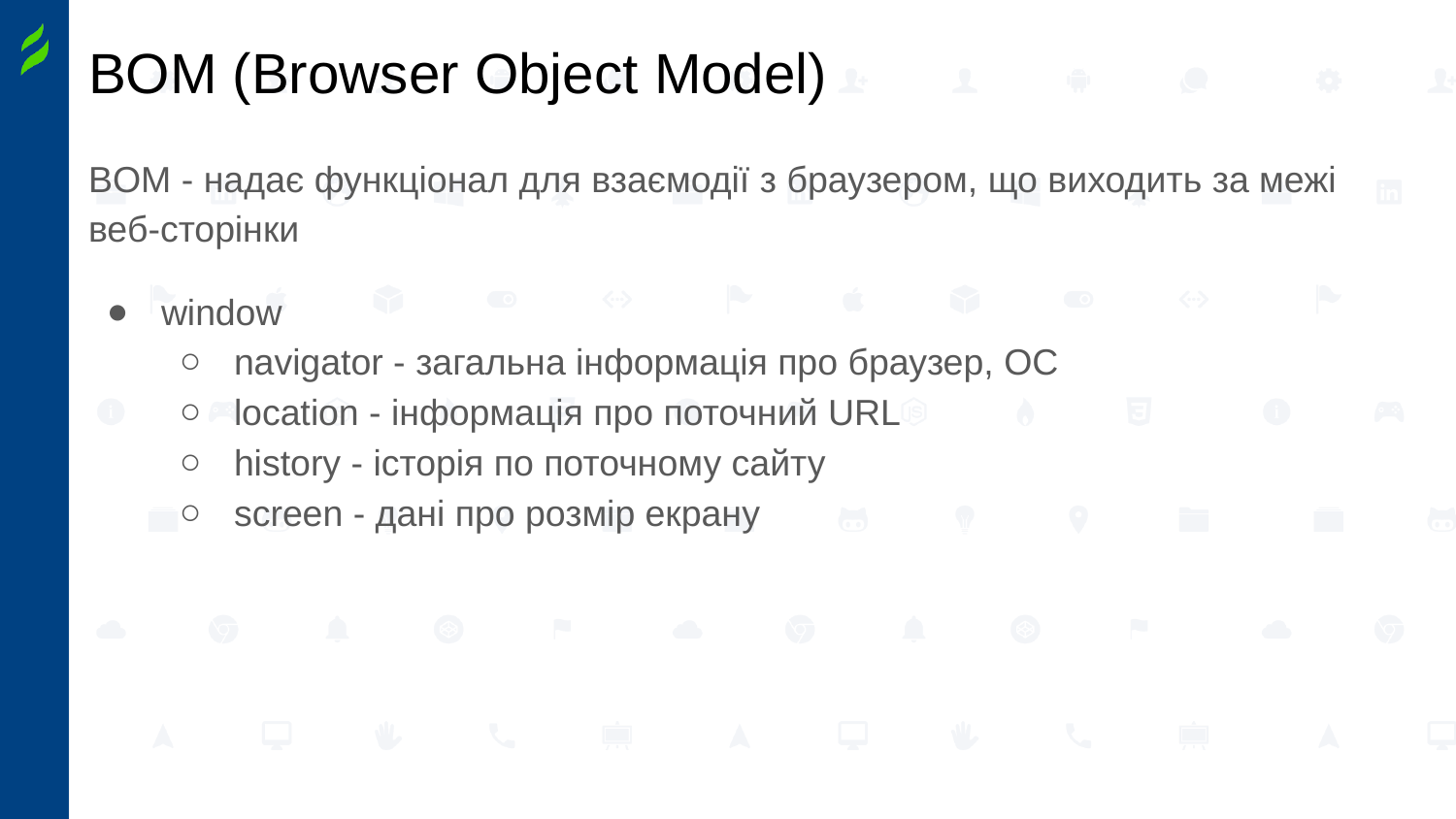

# BOM (Browser Object Model)
BOM - надає функціонал для взаємодії з браузером, що виходить за межі веб-сторінки
window
navigator - загальна інформація про браузер, ОС
location - інформація про поточний URL
history - історія по поточному сайту
screen - дані про розмір екрану